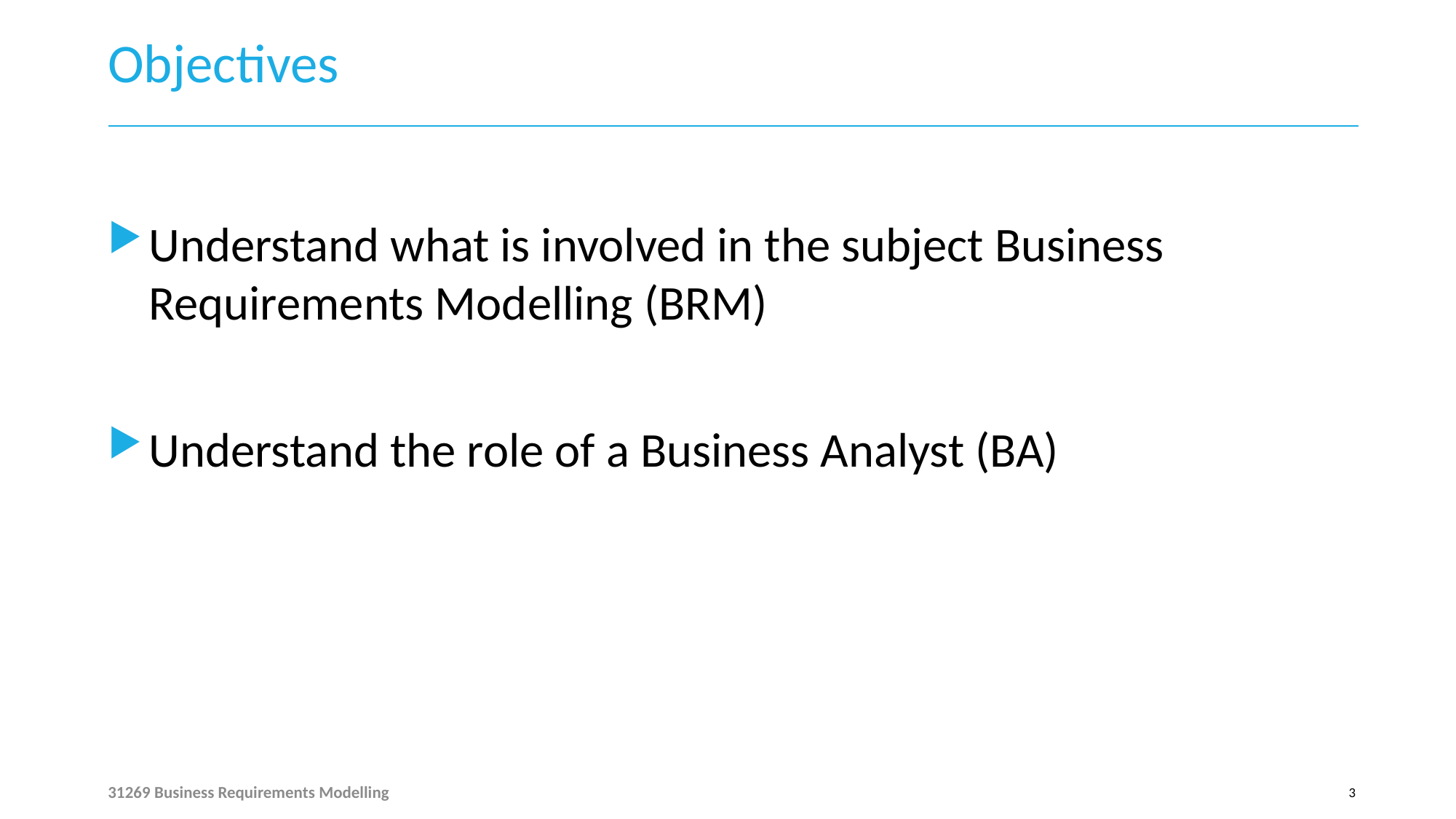

# Objectives

Understand what is involved in the subject Business Requirements Modelling (BRM)

Understand the role of a Business Analyst (BA)

31269 Business Requirements Modelling
3